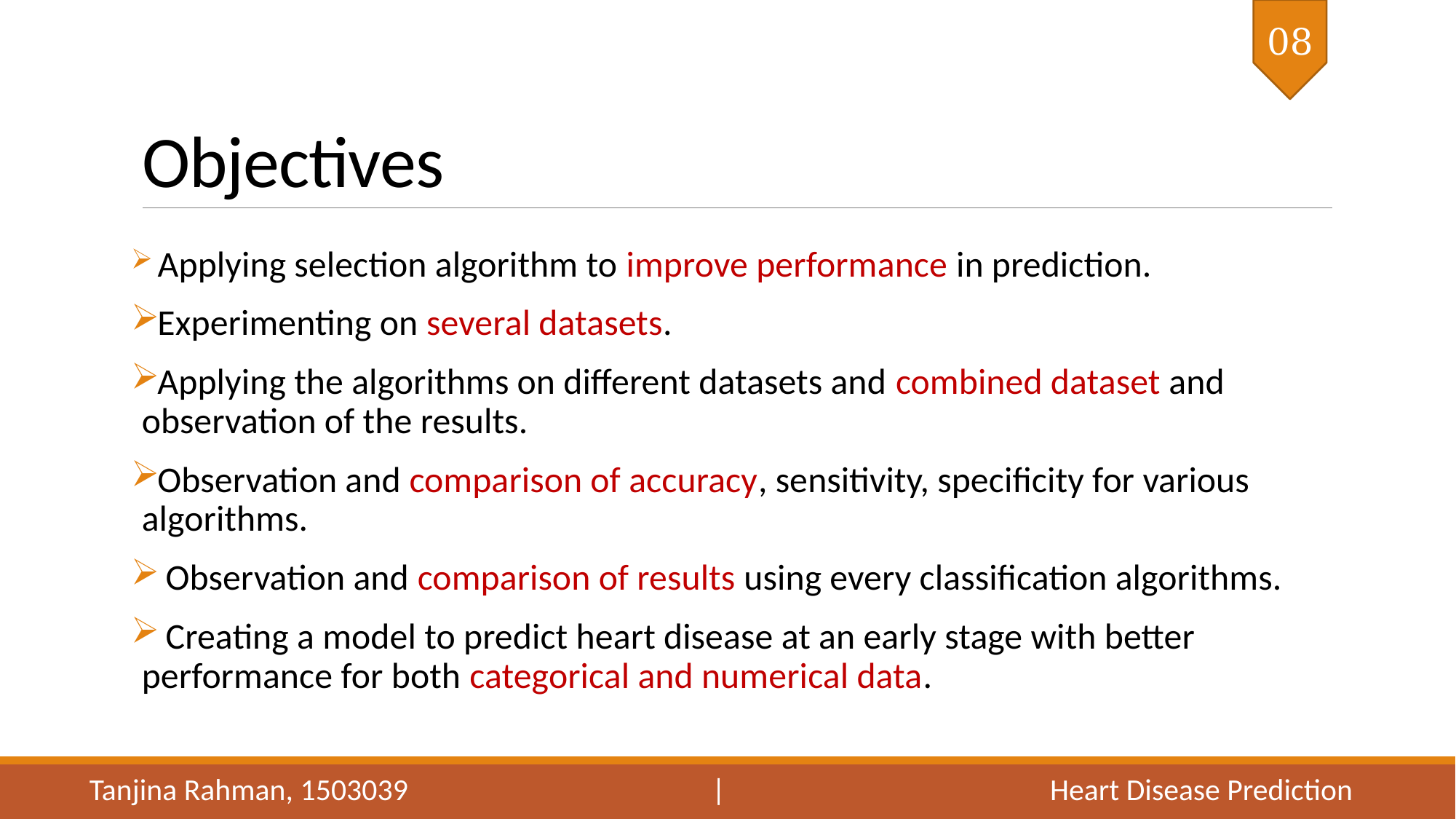

08
# Objectives

 Applying selection algorithm to improve performance in prediction.
Experimenting on several datasets.
Applying the algorithms on different datasets and combined dataset and observation of the results.
Observation and comparison of accuracy, sensitivity, specificity for various algorithms.
 Observation and comparison of results using every classification algorithms.
 Creating a model to predict heart disease at an early stage with better performance for both categorical and numerical data.
Tanjina Rahman, 1503039                                            |                                               Heart Disease Prediction